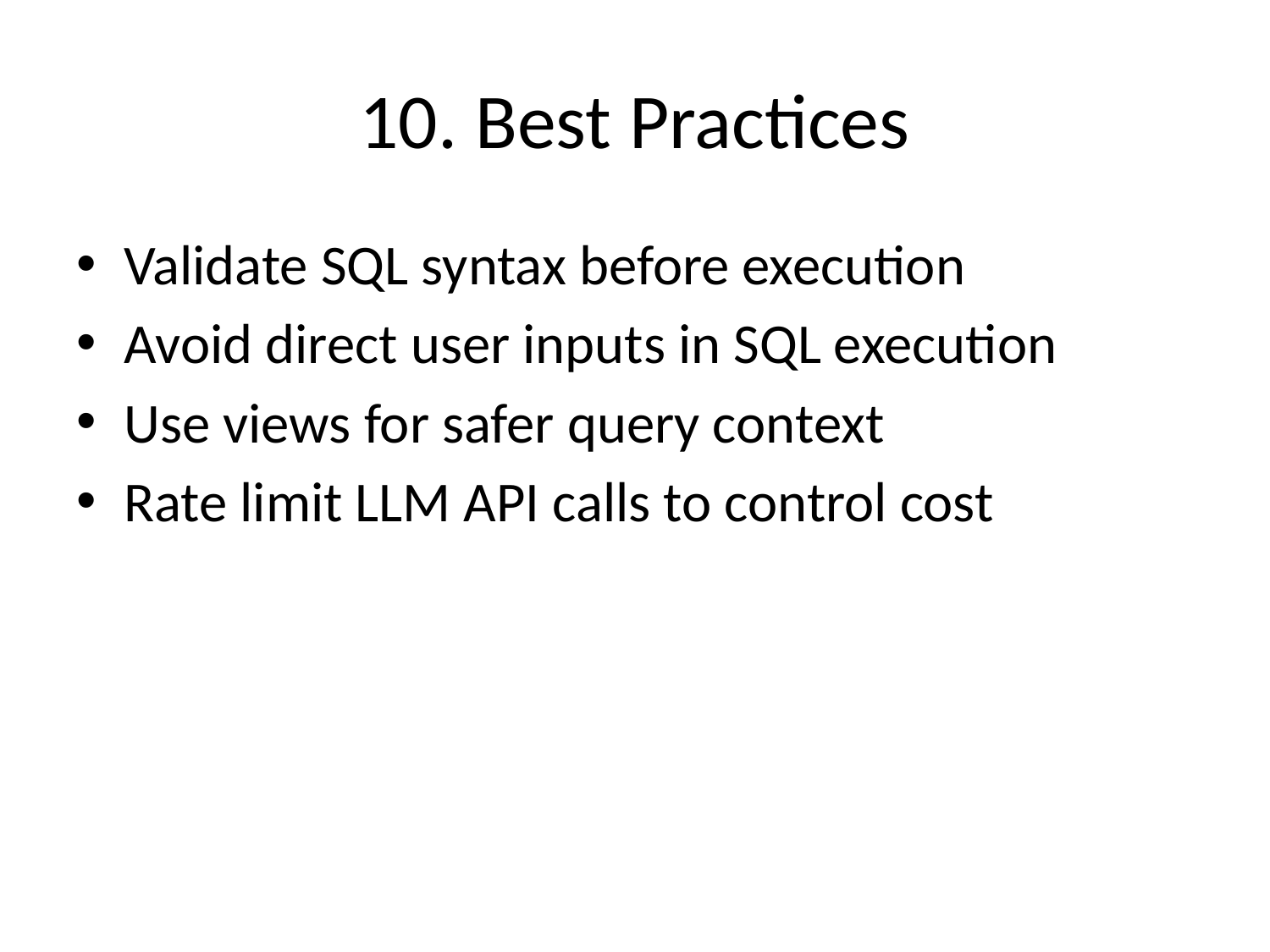

# 10. Best Practices
Validate SQL syntax before execution
Avoid direct user inputs in SQL execution
Use views for safer query context
Rate limit LLM API calls to control cost